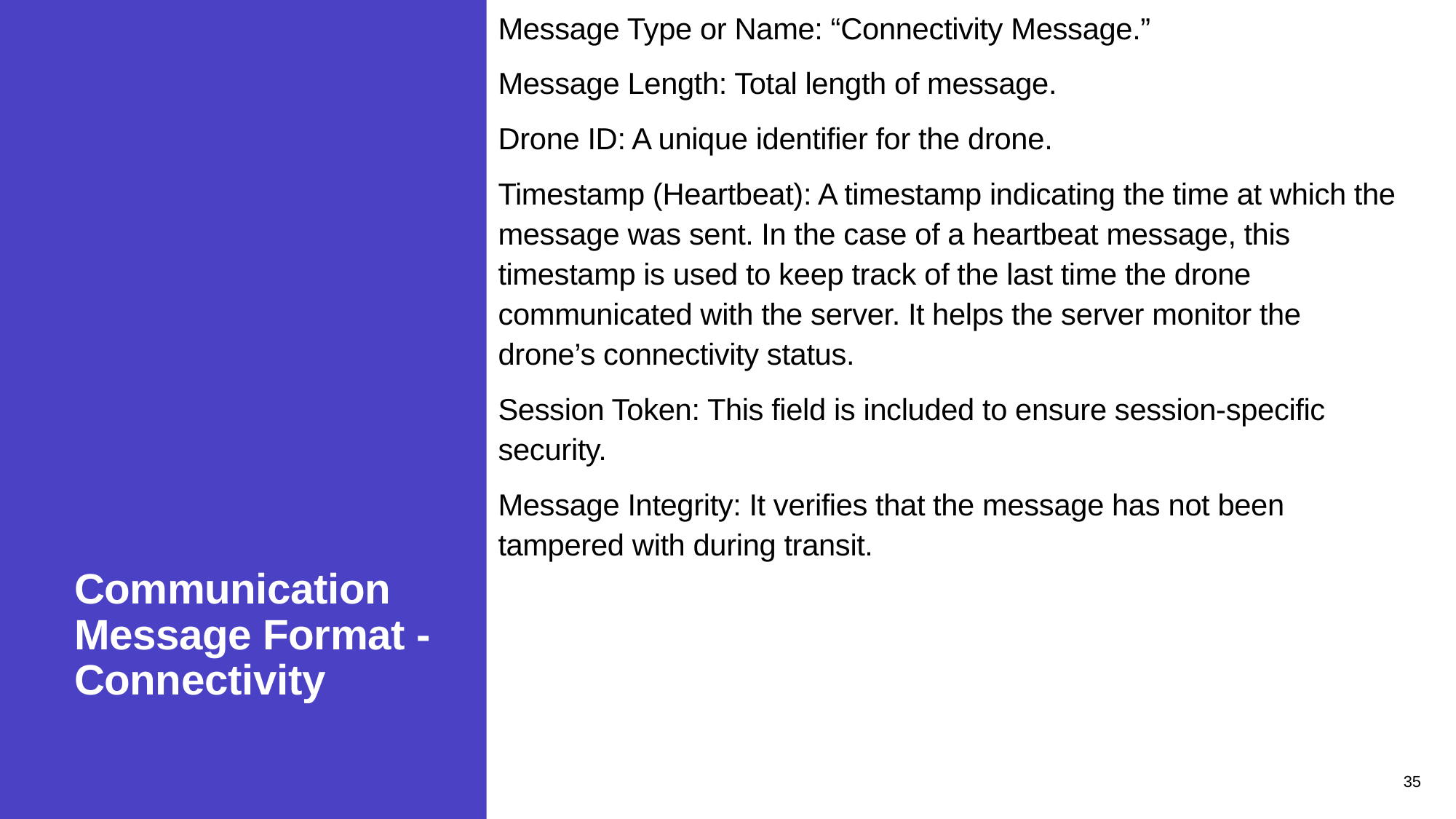

Message Type or Name: “Connectivity Message.”
Message Length: Total length of message.
Drone ID: A unique identifier for the drone.
Timestamp (Heartbeat): A timestamp indicating the time at which the message was sent. In the case of a heartbeat message, this timestamp is used to keep track of the last time the drone communicated with the server. It helps the server monitor the drone’s connectivity status.
Session Token: This field is included to ensure session-specific security.
Message Integrity: It verifies that the message has not been tampered with during transit.
# Communication Message Format - Connectivity
35